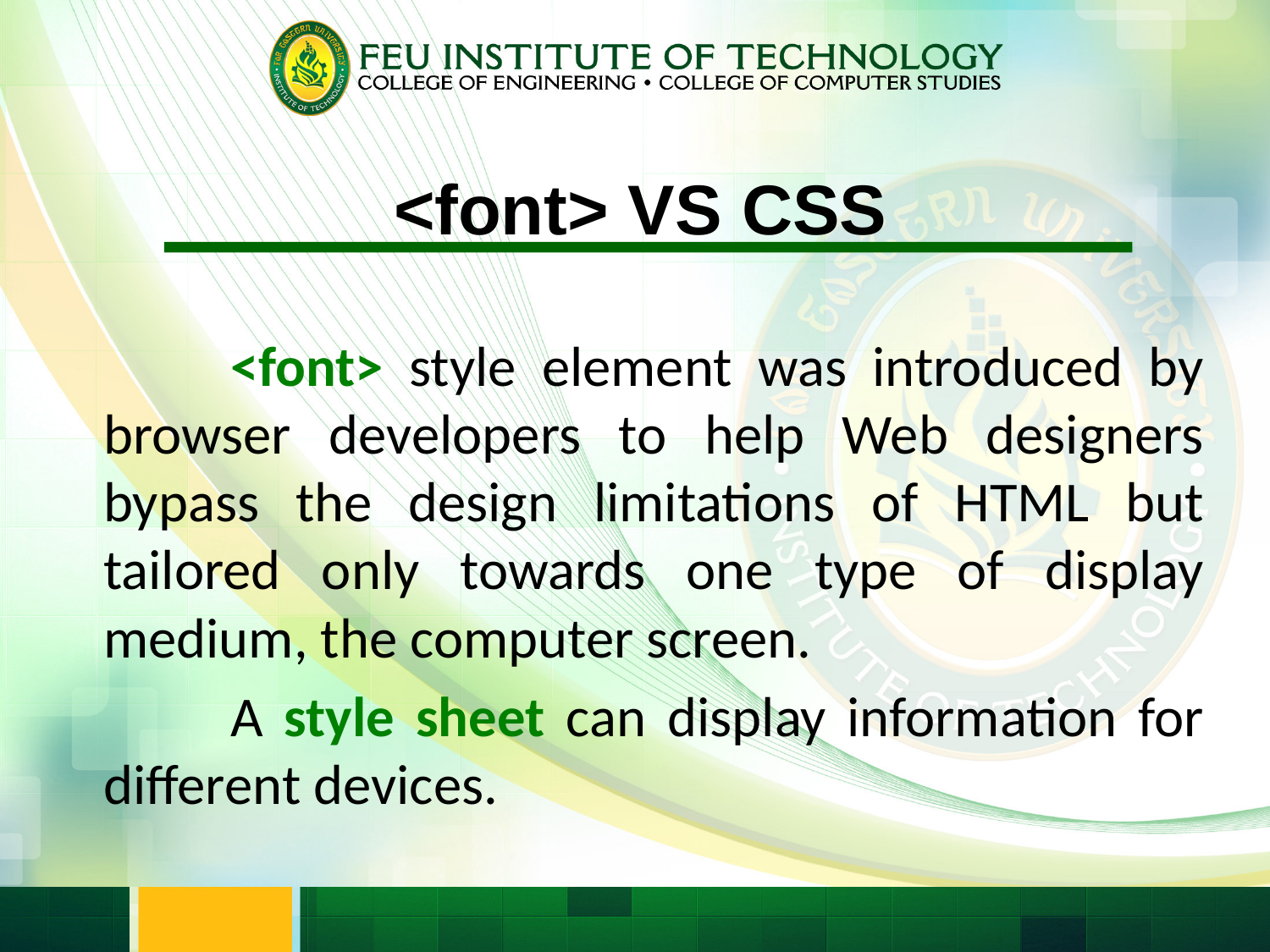

# <font> VS CSS

		<font> style element was introduced by browser developers to help Web designers bypass the design limitations of HTML but tailored only towards one type of display medium, the computer screen.
		A style sheet can display information for different devices.